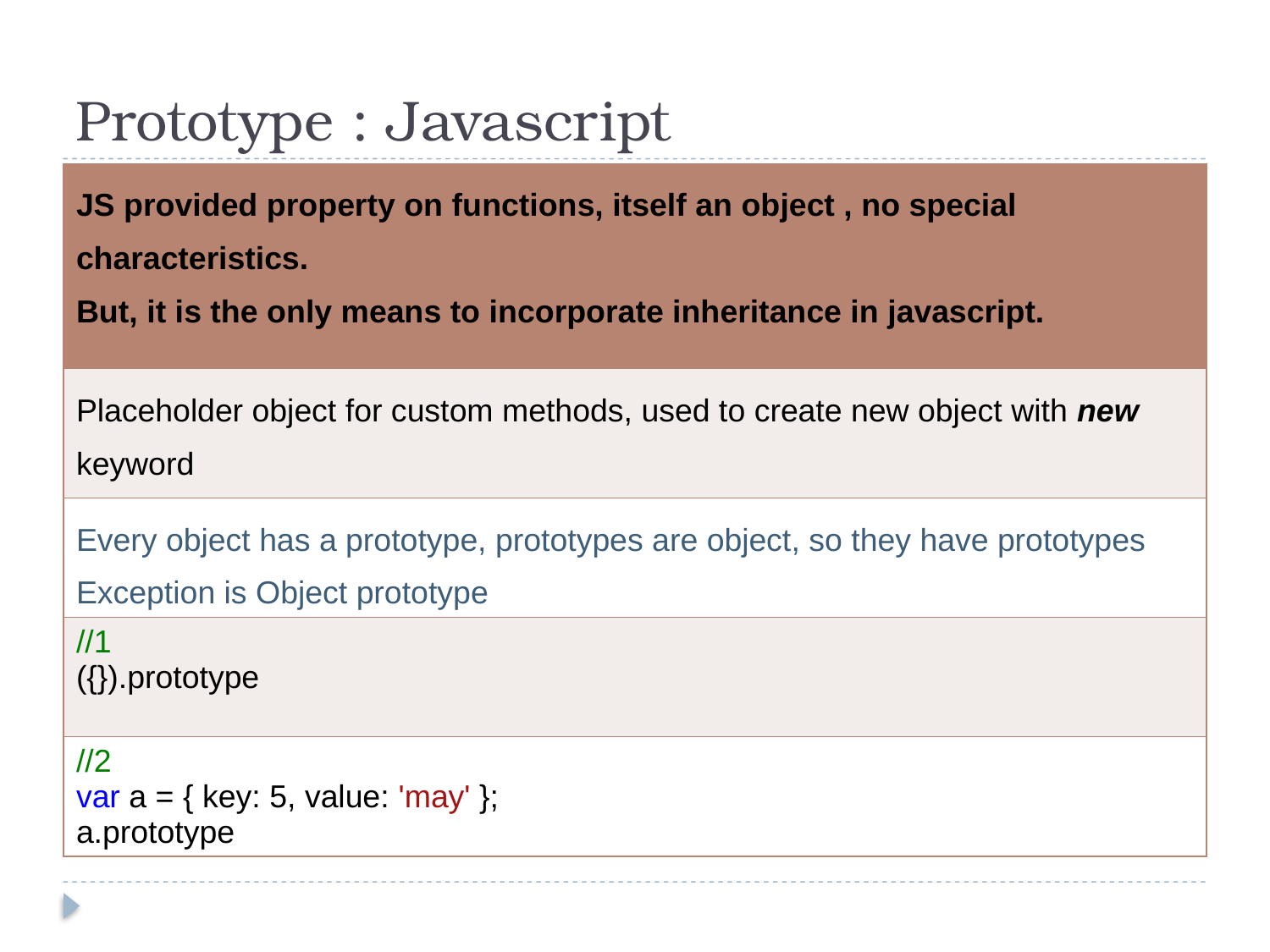

Prototype : Javascript
| JS provided property on functions, itself an object , no special characteristics. But, it is the only means to incorporate inheritance in javascript. |
| --- |
| Placeholder object for custom methods, used to create new object with new keyword |
| Every object has a prototype, prototypes are object, so they have prototypes Exception is Object prototype |
| //1 ({}).prototype |
| //2 var a = { key: 5, value: 'may' }; a.prototype |